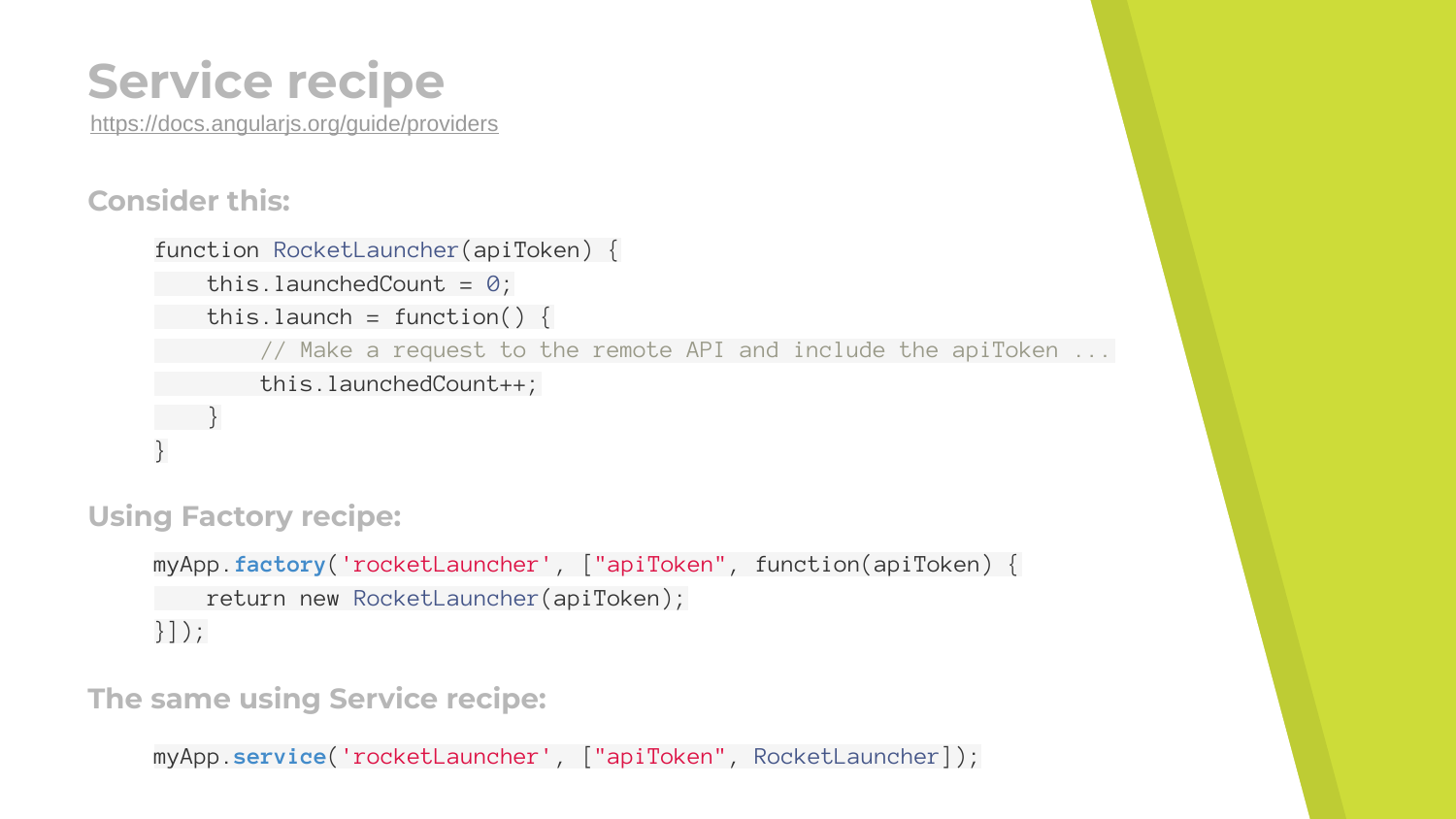

# Service recipe
https://docs.angularjs.org/guide/providers
Consider this:
function RocketLauncher(apiToken) {
    this.launchedCount = 0;
    this.launch = function() {
        // Make a request to the remote API and include the apiToken ...
        this.launchedCount++;
    }
}
Using Factory recipe:
myApp.factory('rocketLauncher', ["apiToken", function(apiToken) {
    return new RocketLauncher(apiToken);
}]);
The same using Service recipe:
myApp.service('rocketLauncher', ["apiToken", RocketLauncher]);